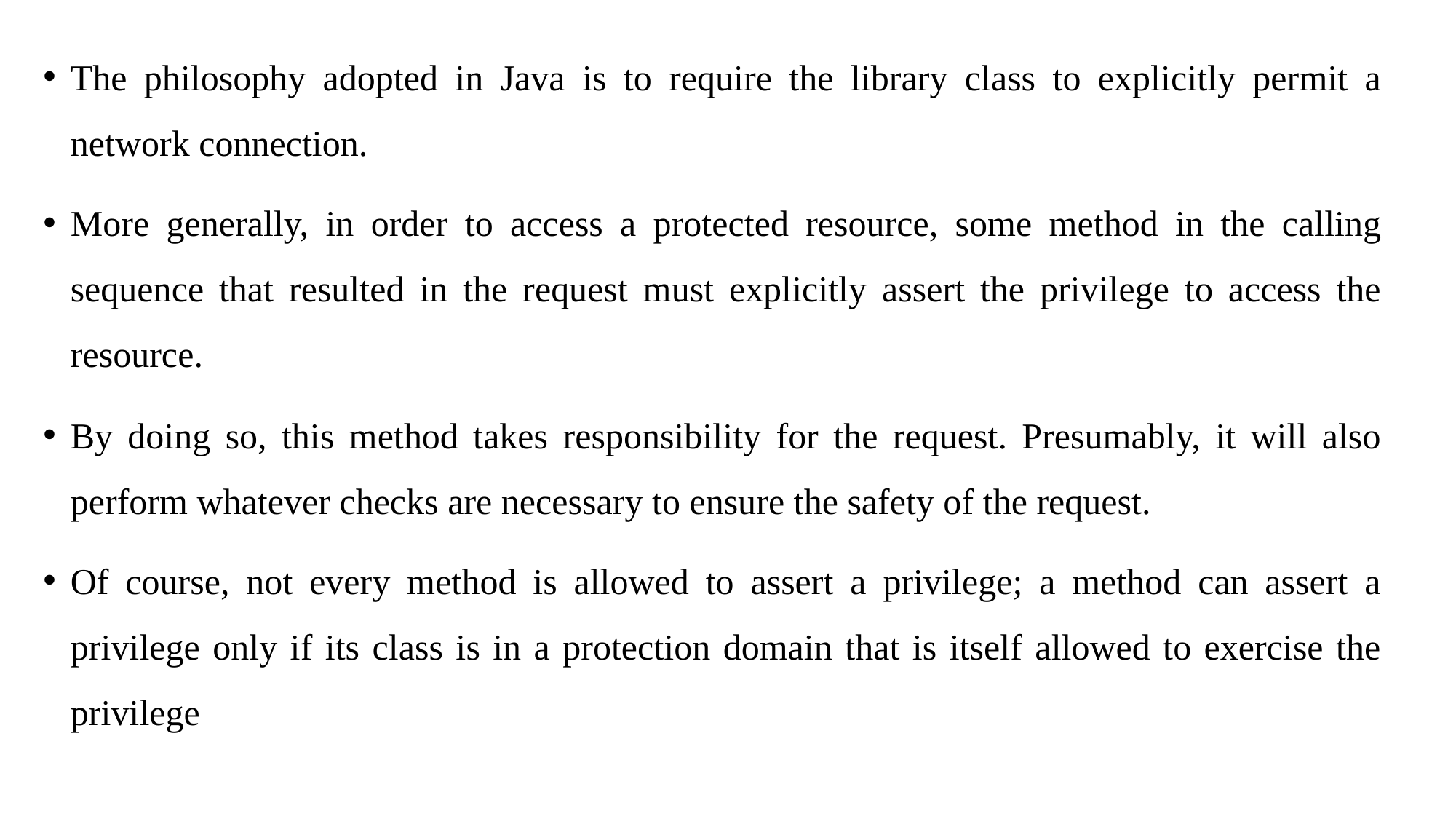

The philosophy adopted in Java is to require the library class to explicitly permit a network connection.
More generally, in order to access a protected resource, some method in the calling sequence that resulted in the request must explicitly assert the privilege to access the resource.
By doing so, this method takes responsibility for the request. Presumably, it will also perform whatever checks are necessary to ensure the safety of the request.
Of course, not every method is allowed to assert a privilege; a method can assert a privilege only if its class is in a protection domain that is itself allowed to exercise the privilege